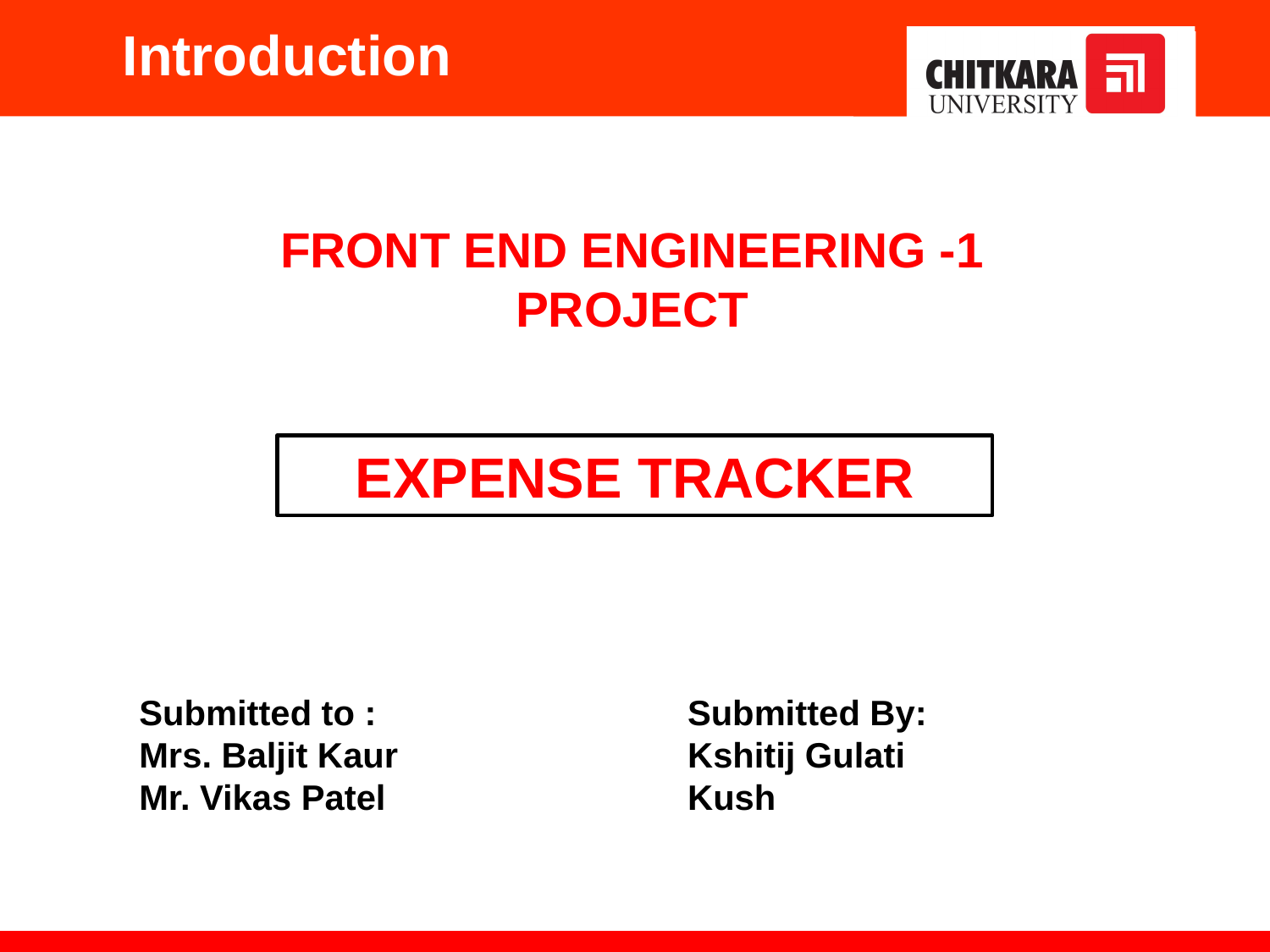

Introduction
FRONT END ENGINEERING -1
PROJECT
EXPENSE TRACKER

Submitted to :
Mrs. Baljit Kaur
Mr. Vikas Patel
Submitted By:
Kshitij Gulati
Kush